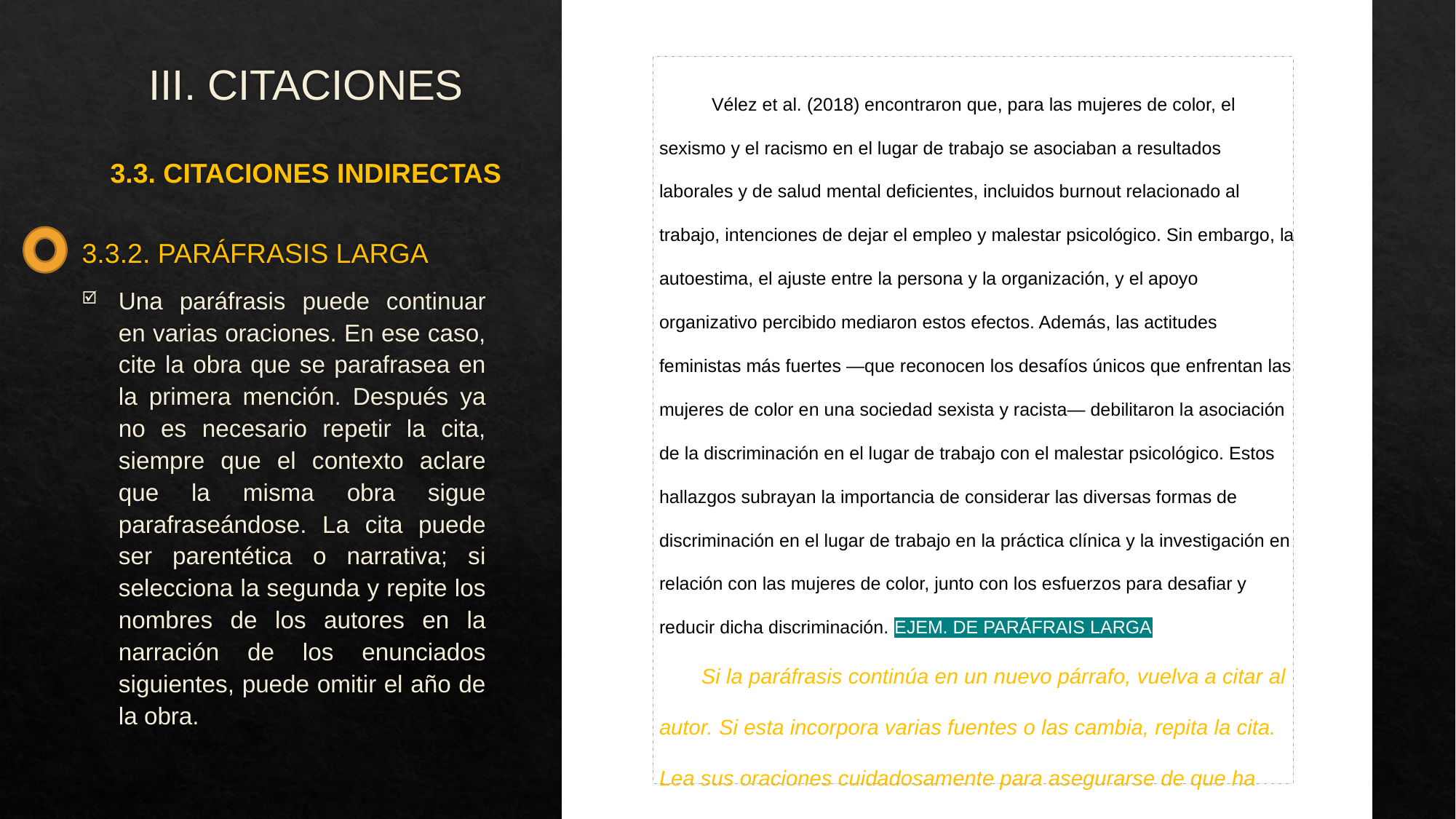

. Vélez et al. (2018) encontraron que, para las mujeres de color, el sexismo y el racismo en el lugar de trabajo se asociaban a resultados laborales y de salud mental deficientes, incluidos burnout relacionado al trabajo, intenciones de dejar el empleo y malestar psicológico. Sin embargo, la autoestima, el ajuste entre la persona y la organización, y el apoyo organizativo percibido mediaron estos efectos. Además, las actitudes feministas más fuertes —que reconocen los desafíos únicos que enfrentan las mujeres de color en una sociedad sexista y racista— debilitaron la asociación de la discriminación en el lugar de trabajo con el malestar psicológico. Estos hallazgos subrayan la importancia de considerar las diversas formas de discriminación en el lugar de trabajo en la práctica clínica y la investigación en relación con las mujeres de color, junto con los esfuerzos para desafiar y reducir dicha discriminación. EJEM. DE PARÁFRAIS LARGA
Si la paráfrasis continúa en un nuevo párrafo, vuelva a citar al autor. Si esta incorpora varias fuentes o las cambia, repita la cita. Lea sus oraciones cuidadosamente para asegurarse de que ha citado de manera adecuada.

# III. CITACIONES
3.3. CITACIONES INDIRECTAS

3.3.2. PARÁFRASIS LARGA
Una paráfrasis puede continuar en varias oraciones. En ese caso, cite la obra que se parafrasea en la primera mención. Después ya no es necesario repetir la cita, siempre que el contexto aclare que la misma obra sigue parafraseándose. La cita puede ser parentética o narrativa; si selecciona la segunda y repite los nombres de los autores en la narración de los enunciados siguientes, puede omitir el año de la obra.